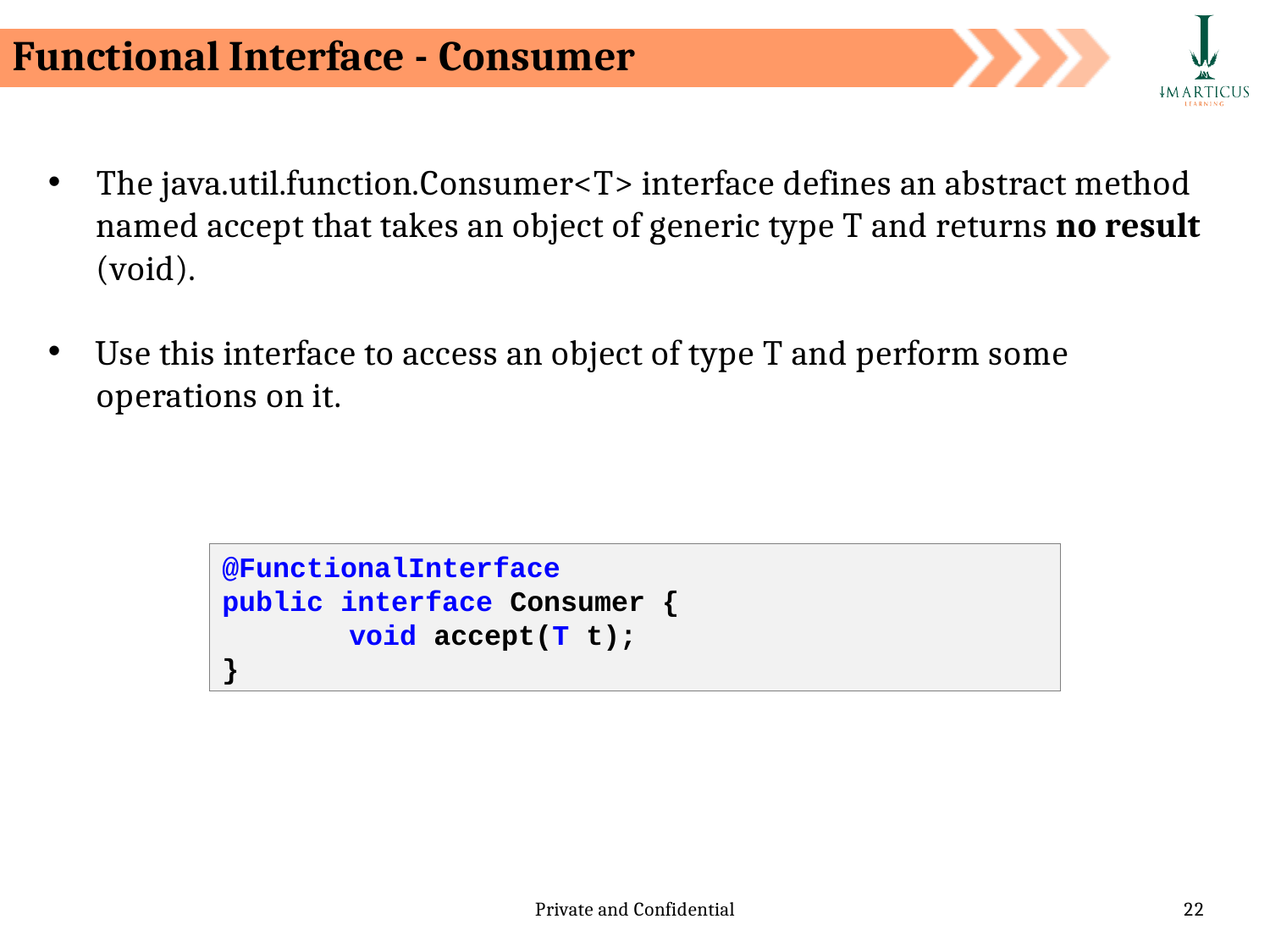

Functional Interface - Consumer
The java.util.function.Consumer<T> interface defines an abstract method named accept that takes an object of generic type T and returns no result (void).

Use this interface to access an object of type T and perform some operations on it.
@FunctionalInterface
public interface Consumer {
	void accept(T t);
}